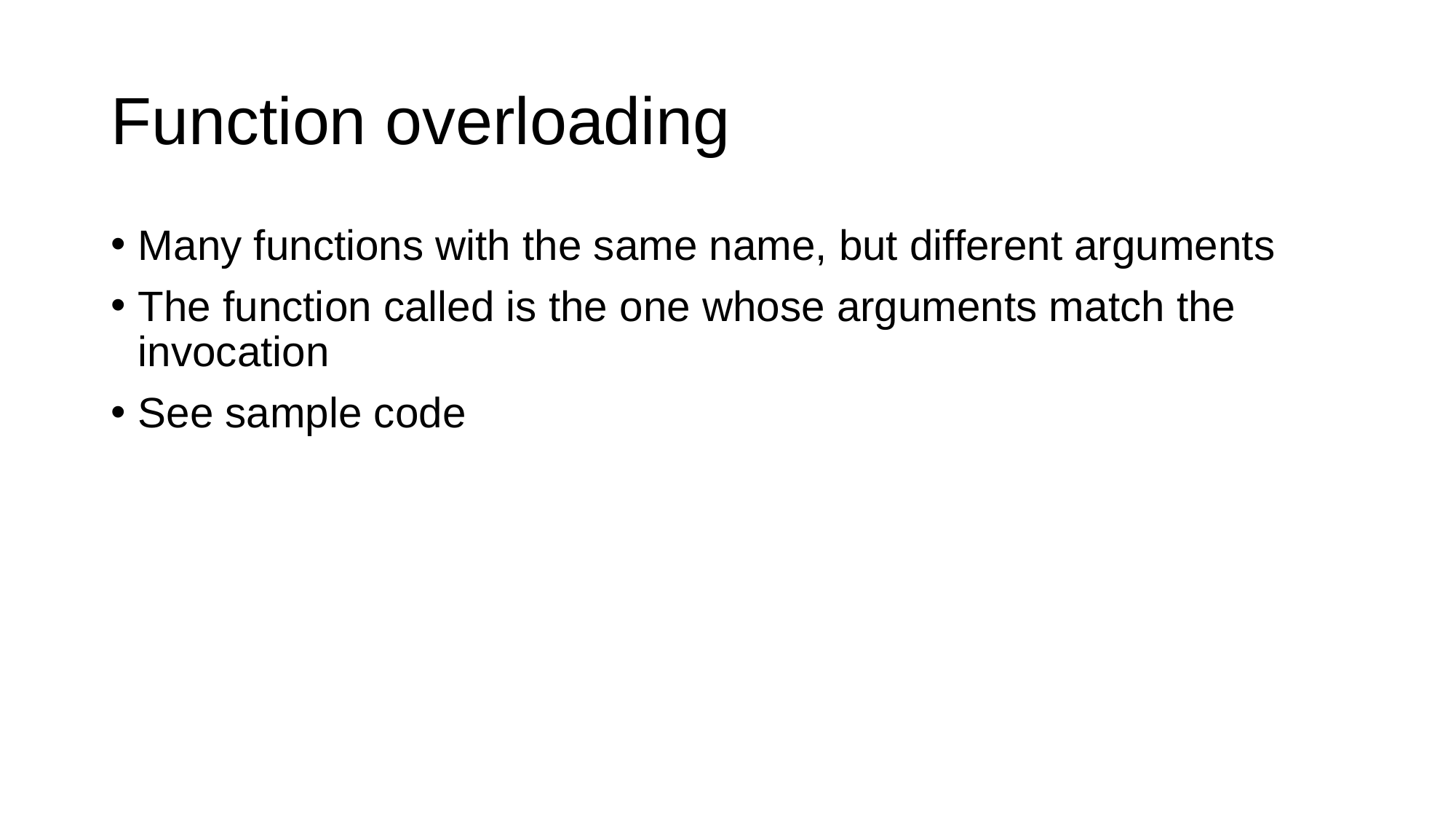

# Function overloading
Many functions with the same name, but different arguments
The function called is the one whose arguments match the invocation
See sample code